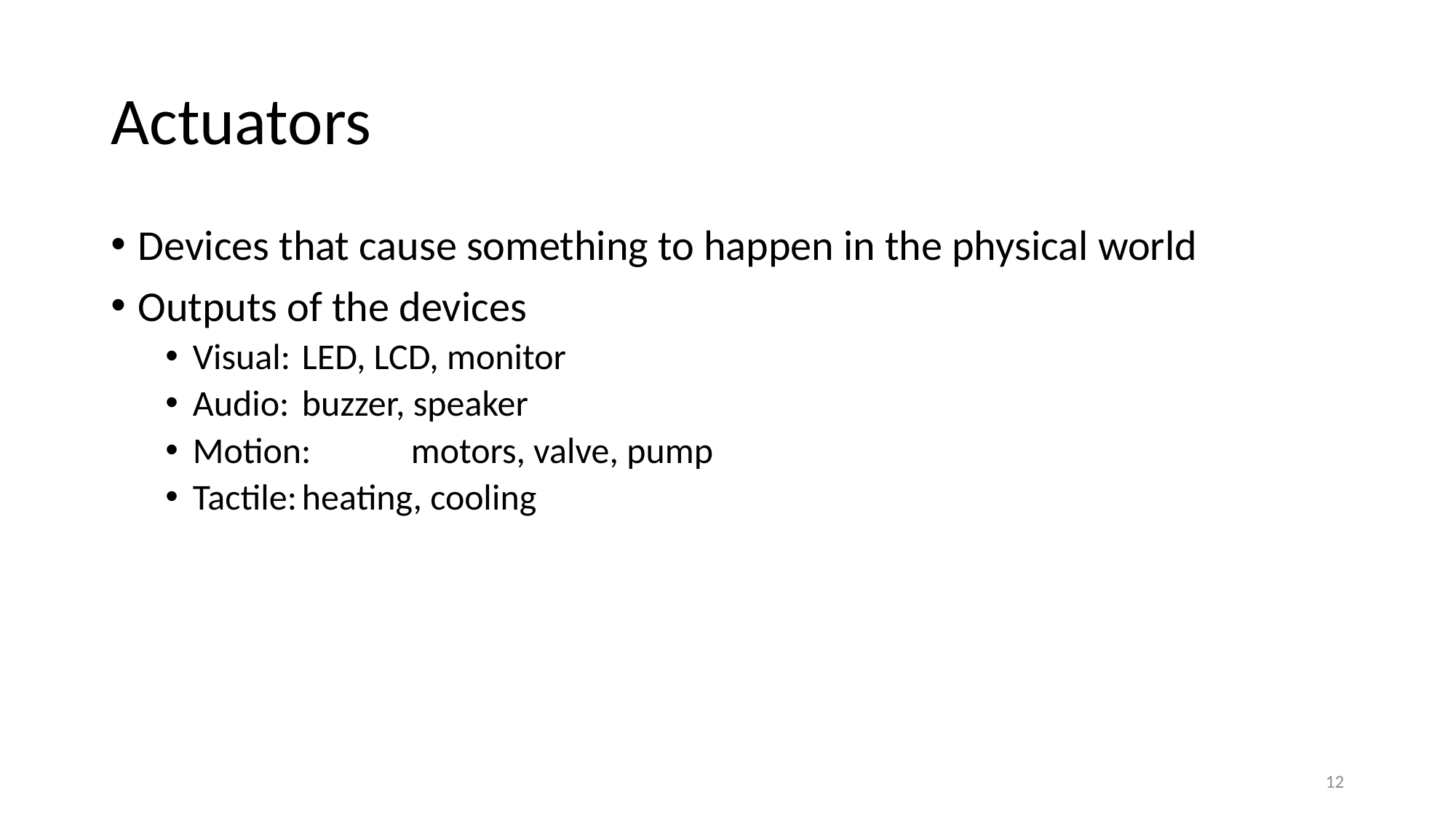

# Actuators
Devices that cause something to happen in the physical world
Outputs of the devices
Visual:	LED, LCD, monitor
Audio:	buzzer, speaker
Motion:	motors, valve, pump
Tactile:	heating, cooling
12